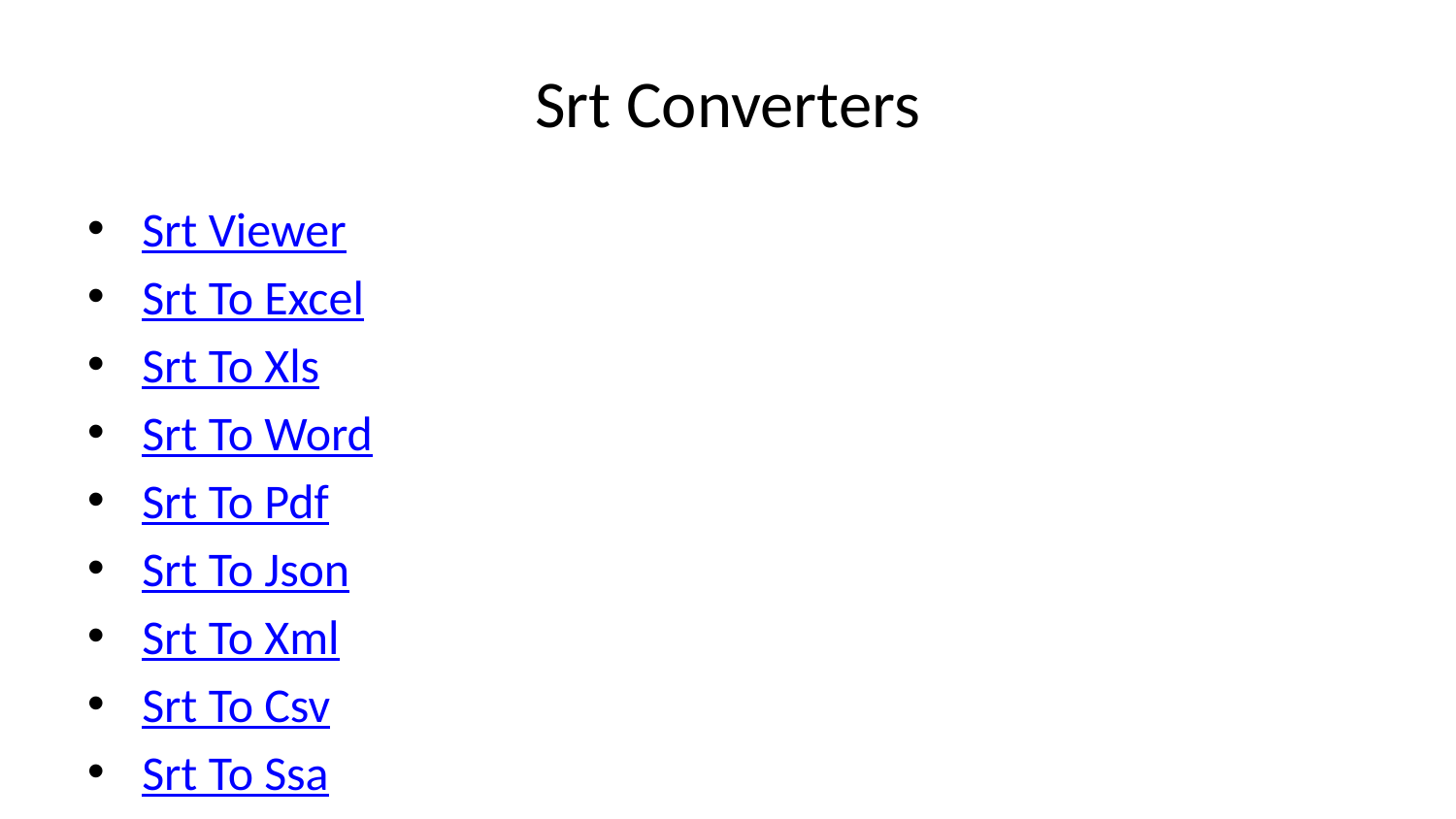

# Srt Converters
Srt Viewer
Srt To Excel
Srt To Xls
Srt To Word
Srt To Pdf
Srt To Json
Srt To Xml
Srt To Csv
Srt To Ssa
Srt to Vtt
Srt To Text
Srt To Html
Srt To Obsidian
Srt To Smi
Srt To Sbv